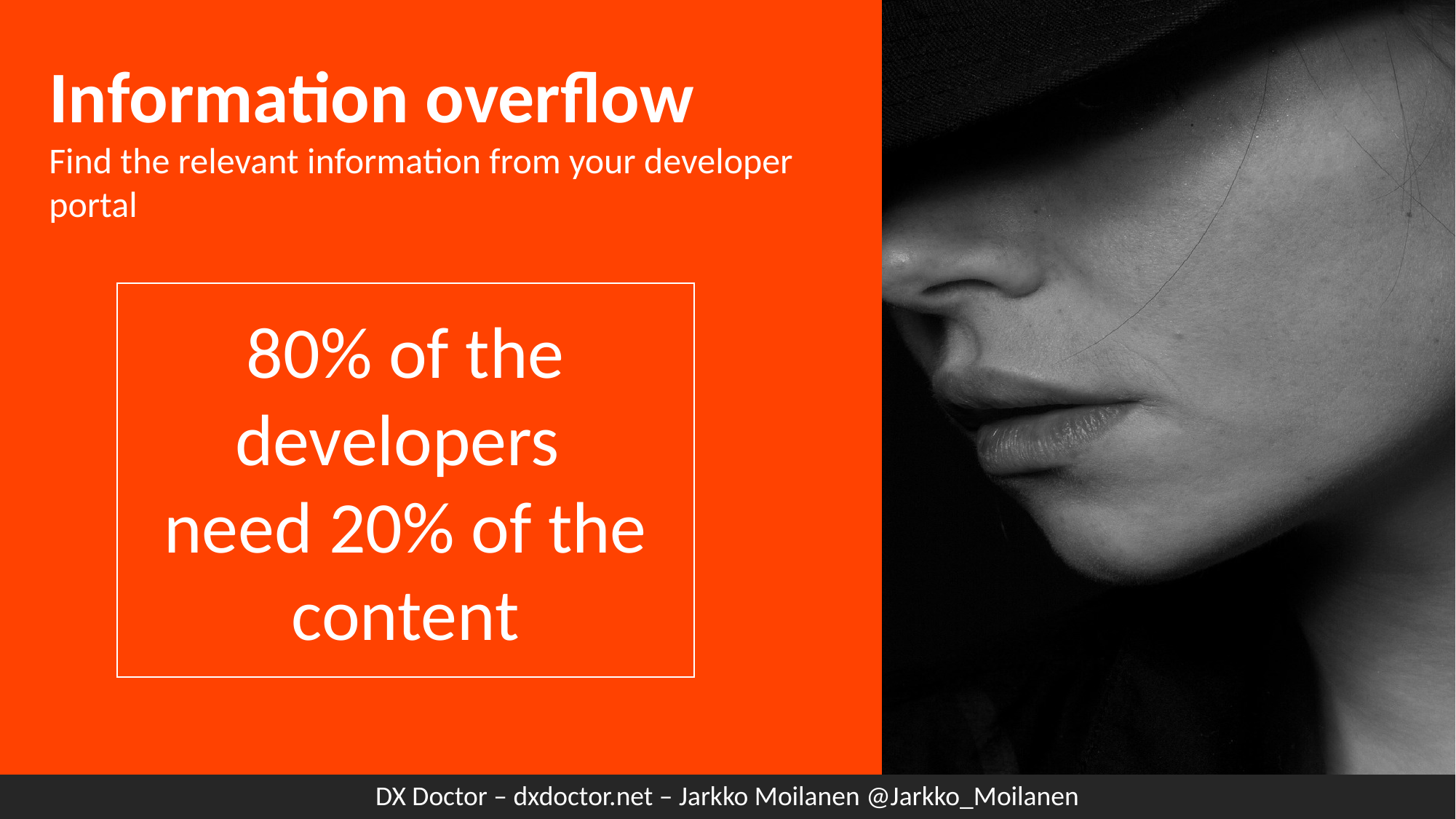

Information overflow
Find the relevant information from your developer portal
80% of the developers
need 20% of the content
DX Doctor – dxdoctor.net – Jarkko Moilanen @Jarkko_Moilanen